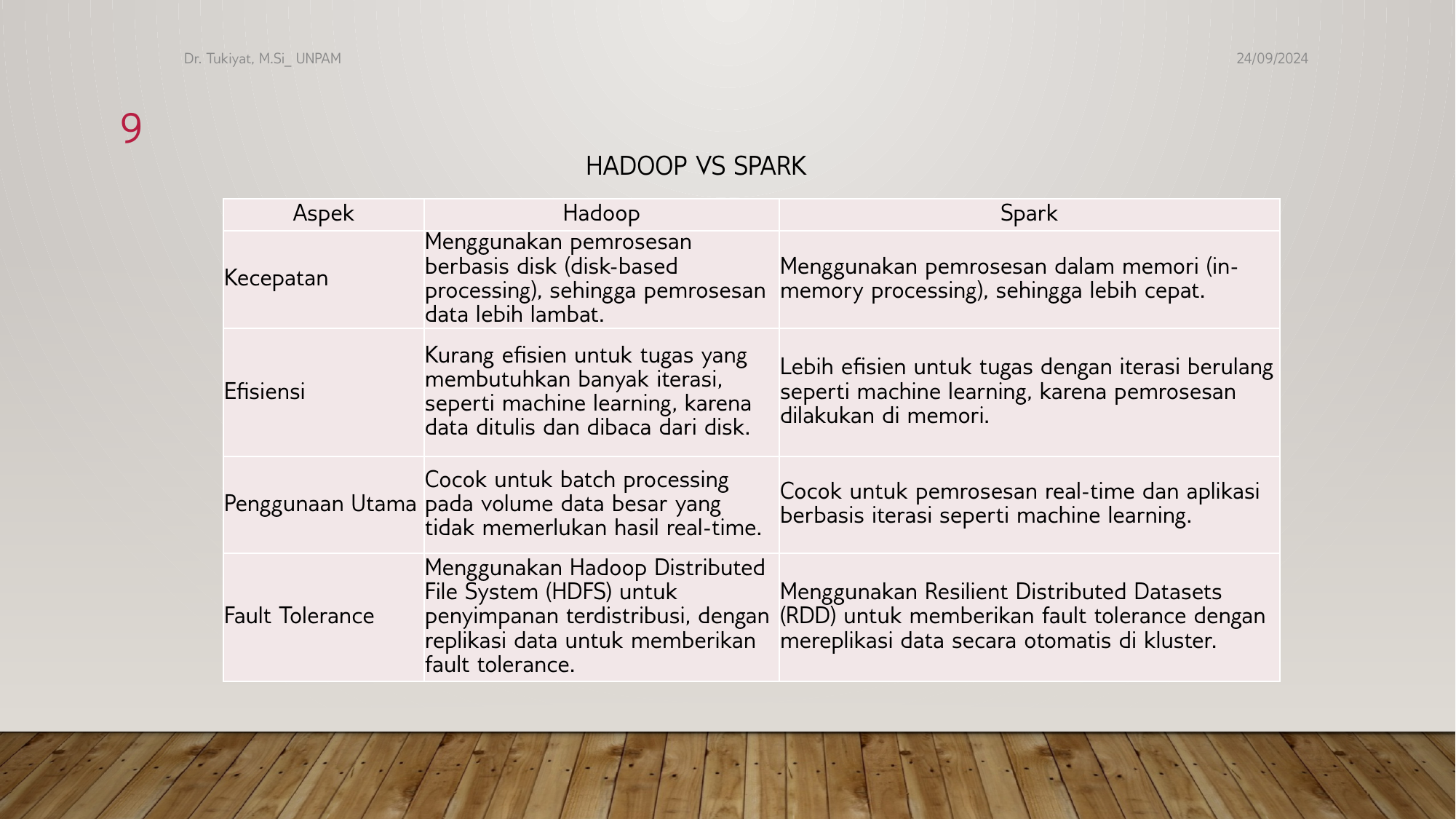

Dr. Tukiyat, M.Si_ UNPAM
24/09/2024
9
HADOOP VS SPARK
| Aspek | Hadoop | Spark |
| --- | --- | --- |
| Kecepatan | Menggunakan pemrosesan berbasis disk (disk-based processing), sehingga pemrosesan data lebih lambat. | Menggunakan pemrosesan dalam memori (in-memory processing), sehingga lebih cepat. |
| Efisiensi | Kurang efisien untuk tugas yang membutuhkan banyak iterasi, seperti machine learning, karena data ditulis dan dibaca dari disk. | Lebih efisien untuk tugas dengan iterasi berulang seperti machine learning, karena pemrosesan dilakukan di memori. |
| Penggunaan Utama | Cocok untuk batch processing pada volume data besar yang tidak memerlukan hasil real-time. | Cocok untuk pemrosesan real-time dan aplikasi berbasis iterasi seperti machine learning. |
| Fault Tolerance | Menggunakan Hadoop Distributed File System (HDFS) untuk penyimpanan terdistribusi, dengan replikasi data untuk memberikan fault tolerance. | Menggunakan Resilient Distributed Datasets (RDD) untuk memberikan fault tolerance dengan mereplikasi data secara otomatis di kluster. |